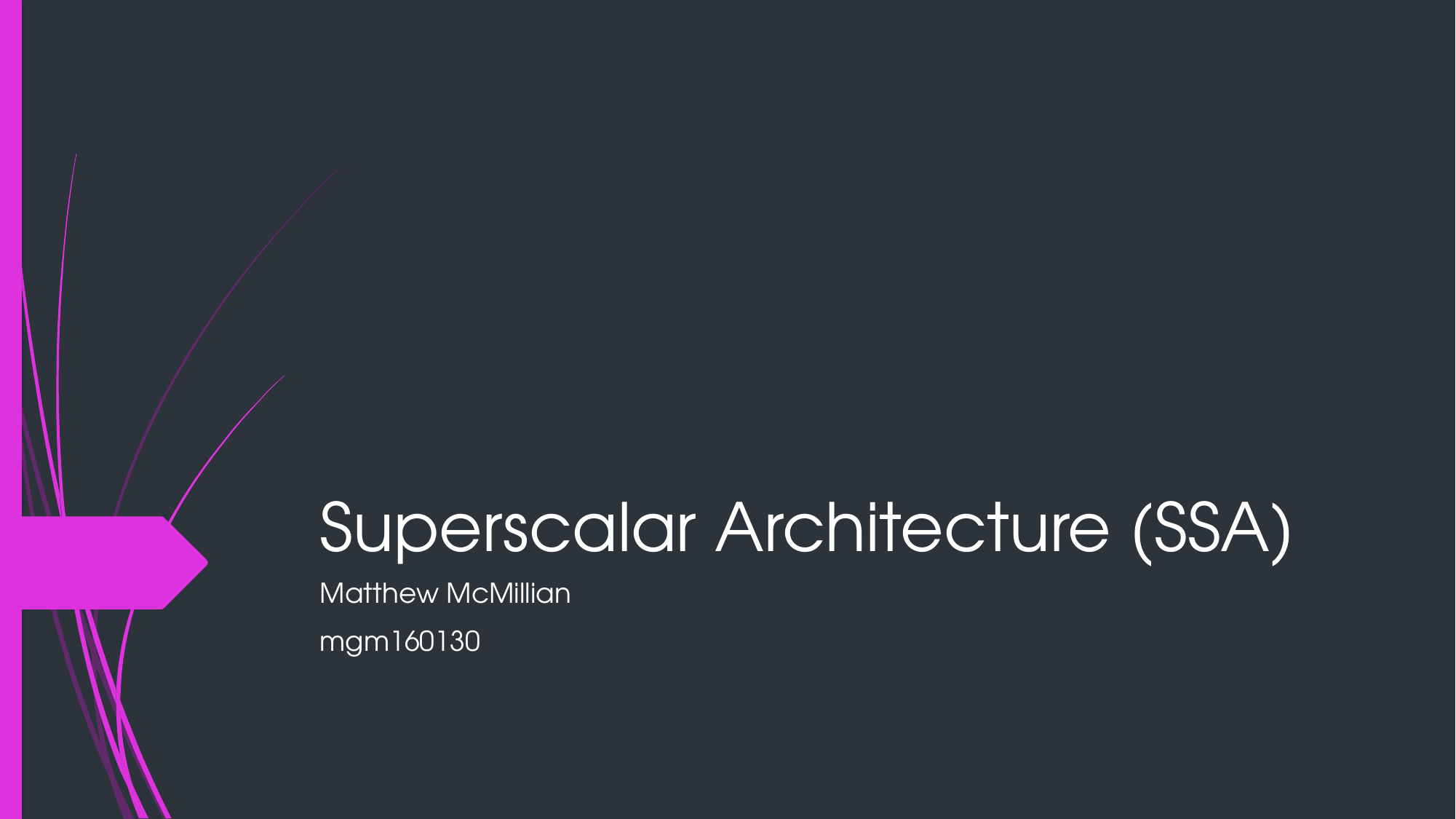

# Superscalar Architecture (SSA)
Matthew McMillian
mgm160130